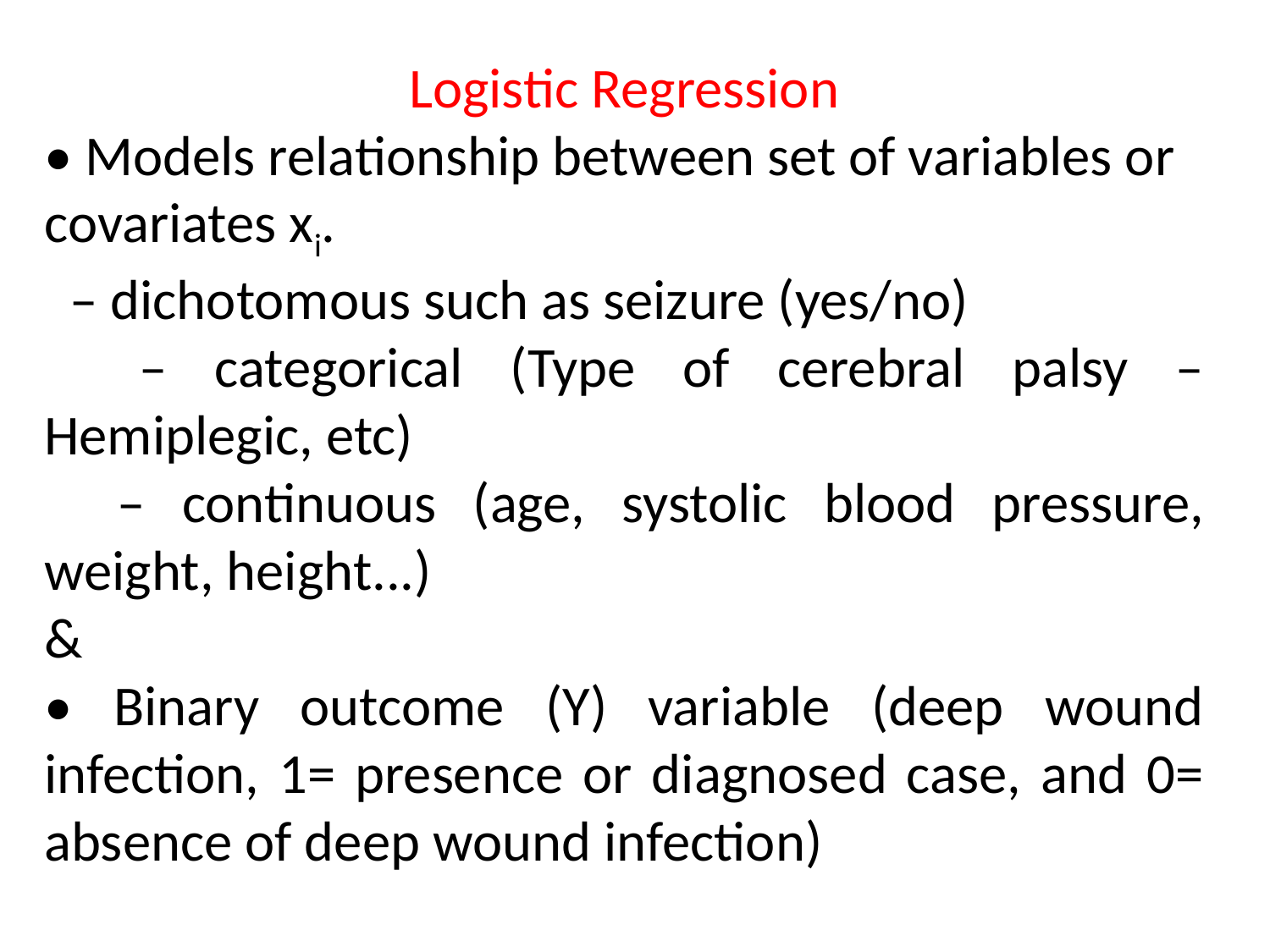

Logistic Regression
• Models relationship between set of variables or
covariates xi.
  – dichotomous such as seizure (yes/no)
  – categorical (Type of cerebral palsy – Hemiplegic, etc)
  – continuous (age, systolic blood pressure, weight, height...)
&
• Binary outcome (Y) variable (deep wound infection, 1= presence or diagnosed case, and 0= absence of deep wound infection)